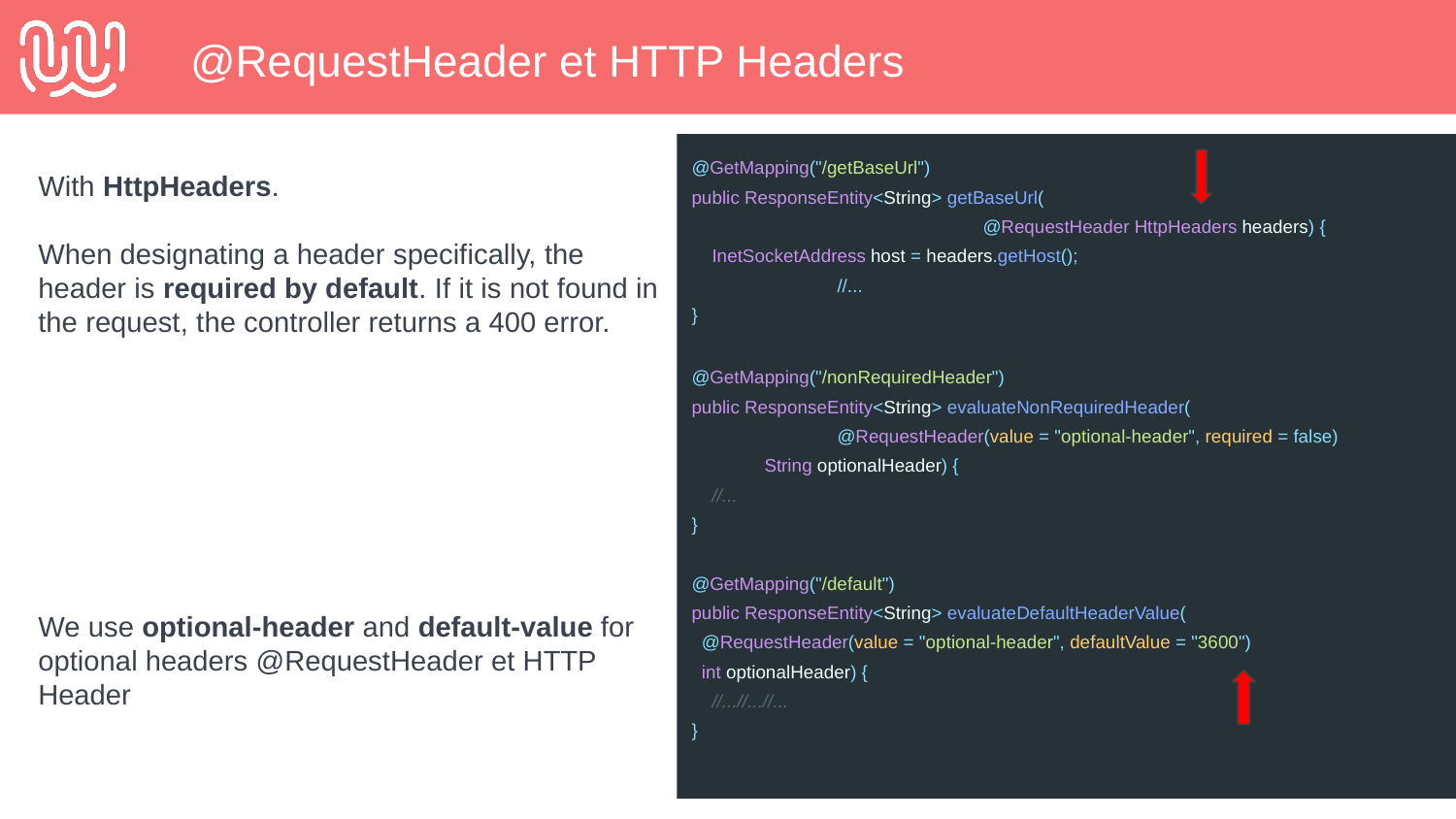

@RequestHeader et HTTP Headers

With HttpHeaders.

When designating a header specifically, the header is required by default. If it is not found in the request, the controller returns a 400 error.

We use optional-header and default-value for optional headers @RequestHeader et HTTP Header

@GetMapping("/getBaseUrl")
public ResponseEntity<String> getBaseUrl(
@RequestHeader HttpHeaders headers) {
    InetSocketAddress host = headers.getHost();
	//...
}

@GetMapping("/nonRequiredHeader")
public ResponseEntity<String> evaluateNonRequiredHeader(
  	@RequestHeader(value = "optional-header", required = false)
String optionalHeader) {
    //...
}

@GetMapping("/default")
public ResponseEntity<String> evaluateDefaultHeaderValue(
  @RequestHeader(value = "optional-header", defaultValue = "3600")
  int optionalHeader) {
    //...//...//...
}